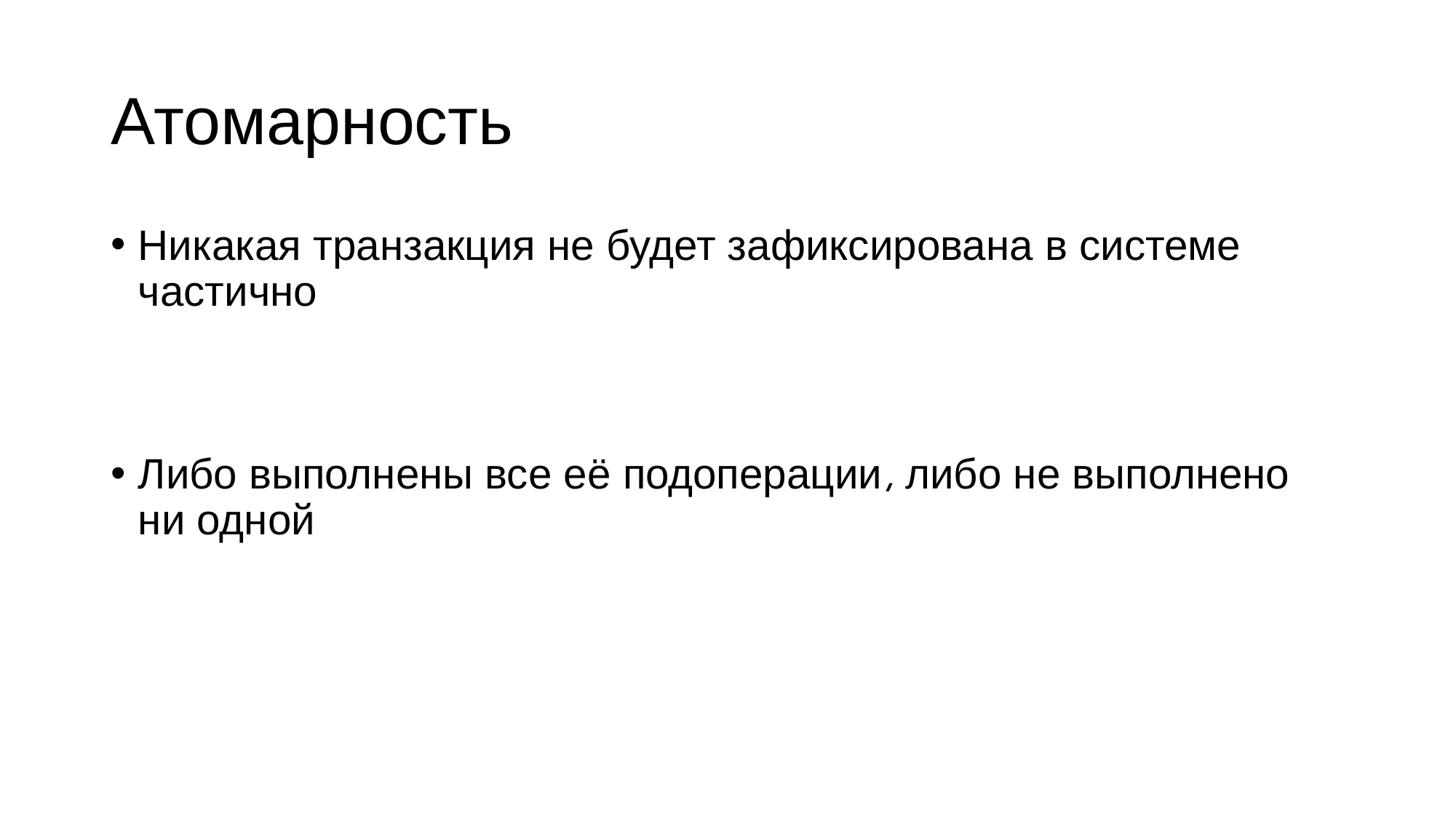

# Атомарность
Никакая транзакция не будет зафиксирована в системе частично

Либо выполнены все её подоперации, либо не выполнено ни одной